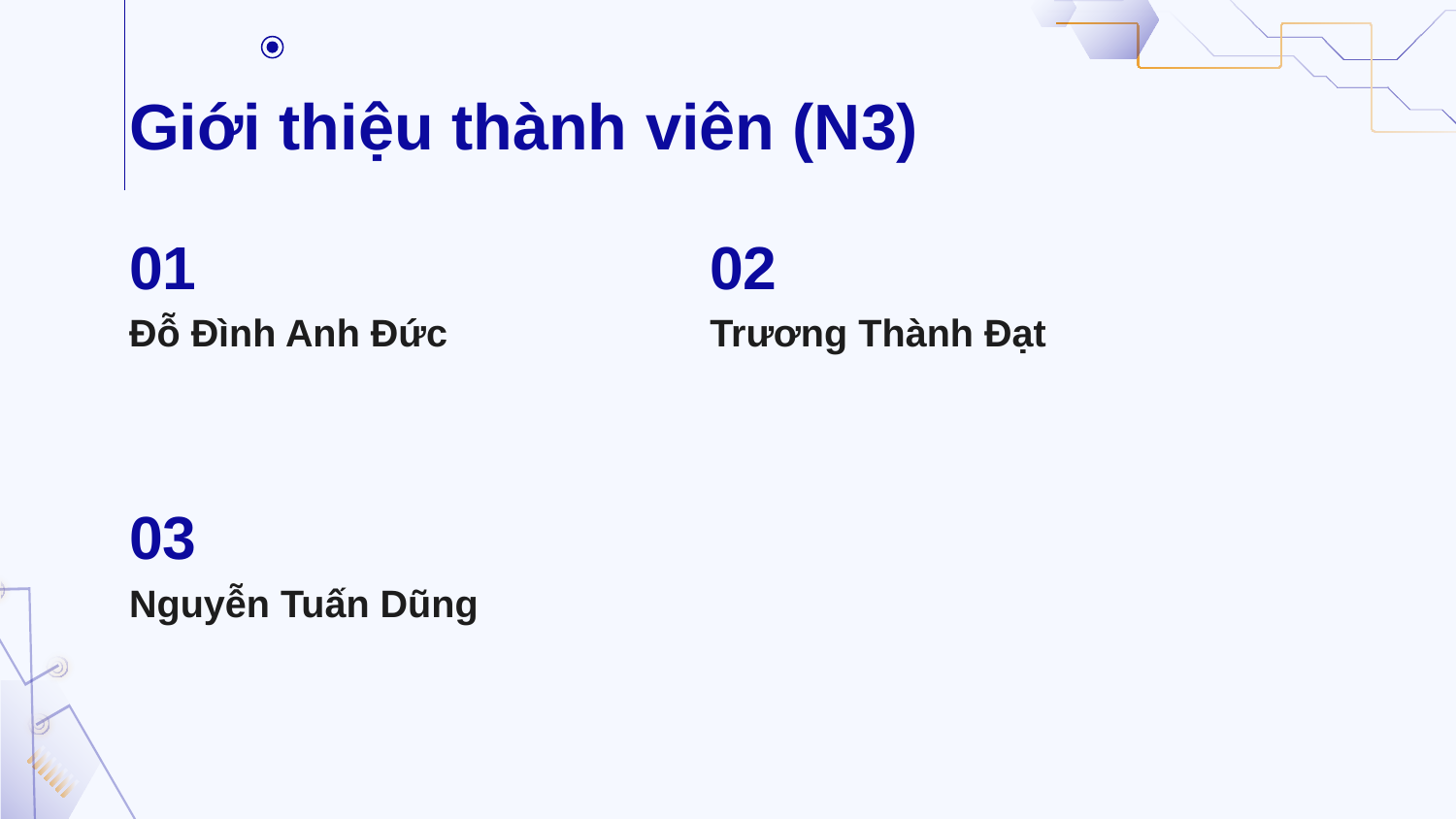

# Giới thiệu thành viên (N3)
01
02
Đỗ Đình Anh Đức
Trương Thành Đạt
03
Nguyễn Tuấn Dũng